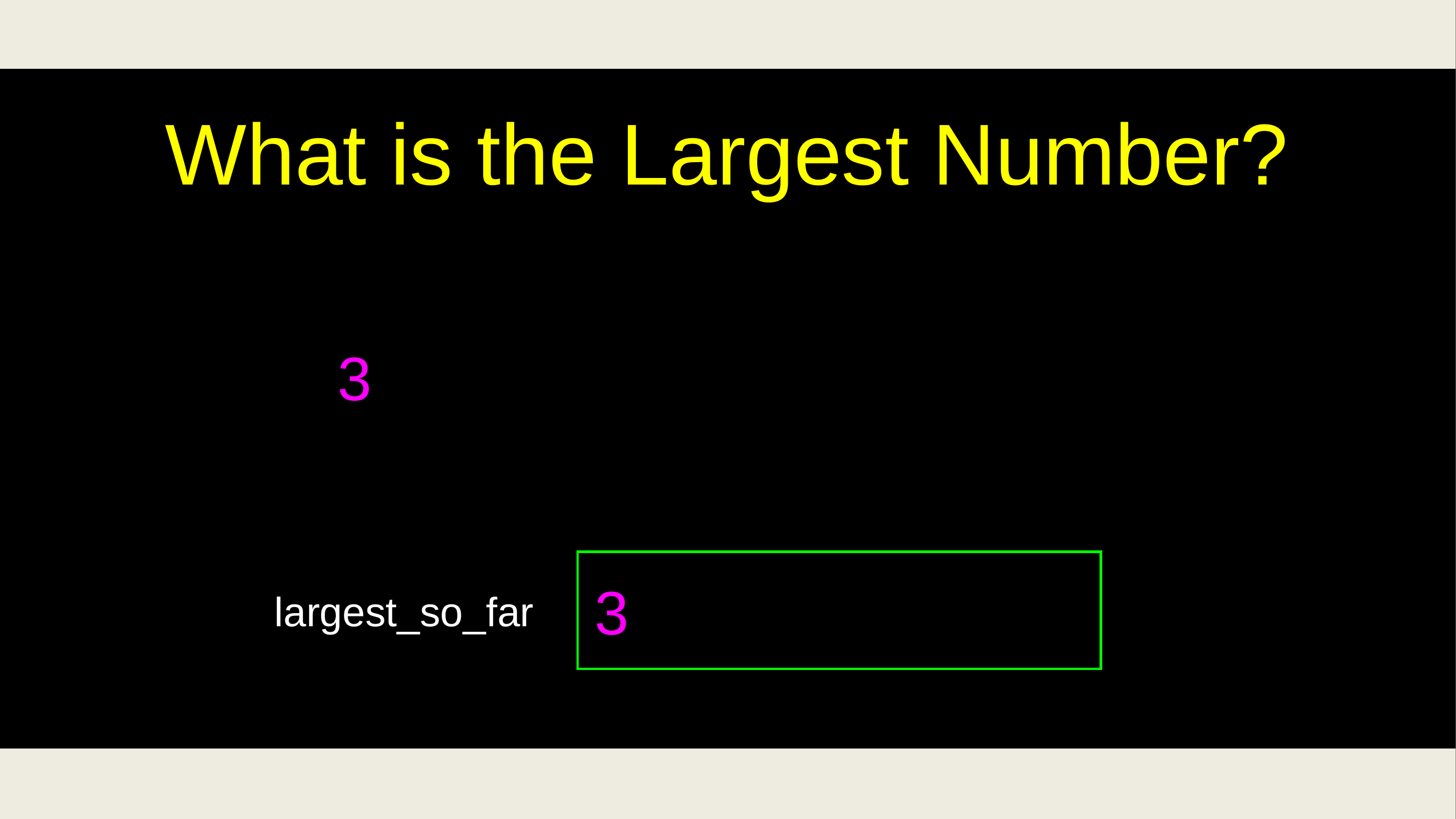

What is the Largest Number?
3

3
largest_so_far